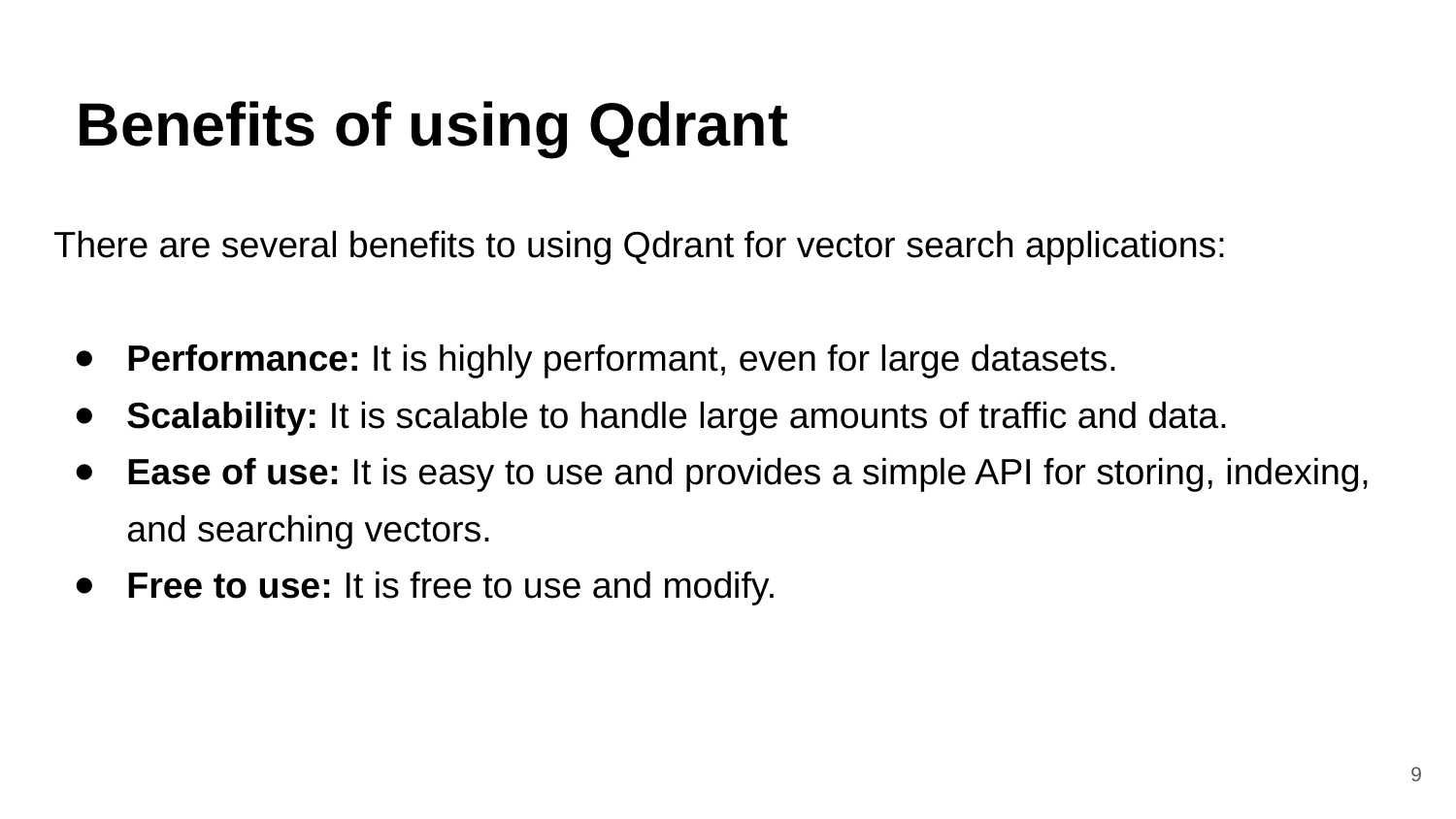

# Benefits of using Qdrant
There are several benefits to using Qdrant for vector search applications:

Performance: It is highly performant, even for large datasets.
Scalability: It is scalable to handle large amounts of traffic and data.
Ease of use: It is easy to use and provides a simple API for storing, indexing, and searching vectors.
Free to use: It is free to use and modify.
9